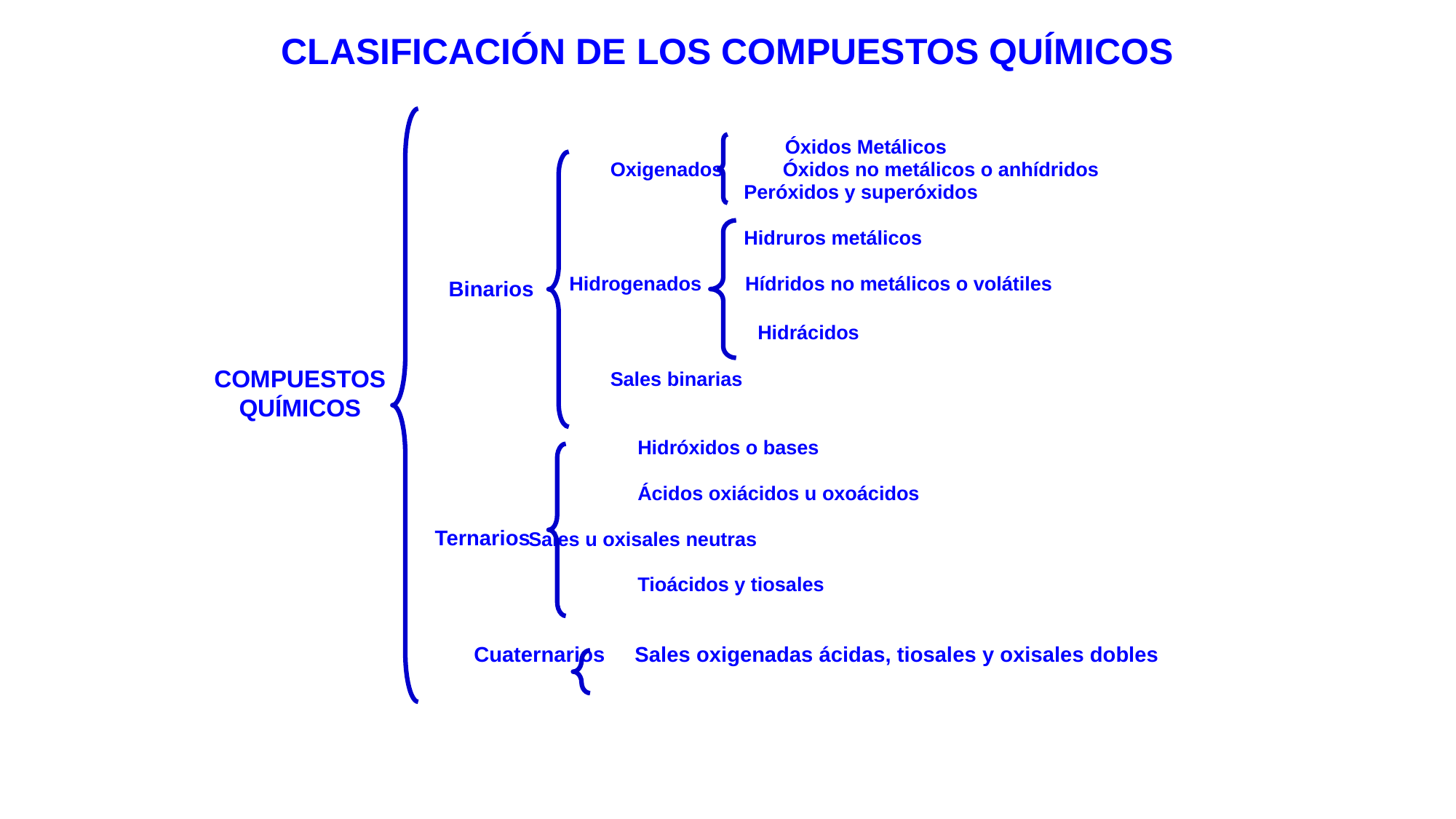

CLASIFICACIÓN DE LOS COMPUESTOS QUÍMICOS

			                     Óxidos Metálicos
		                             Oxigenados           Óxidos no metálicos o anhídridos
                                                                                 Peróxidos y superóxidos

                                                                                 Hidruros metálicos

                                                 Hidrogenados        Hídridos no metálicos o volátiles

                                                        Hidrácidos

			         Sales binarias

			              Hidróxidos o bases

			              Ácidos oxiácidos u oxoácidos

	               	              Sales u oxisales neutras

			              Tioácidos y tiosales

		     Cuaternarios     Sales oxigenadas ácidas, tiosales y oxisales dobles

Binarios
COMPUESTOS QUÍMICOS

Ternarios